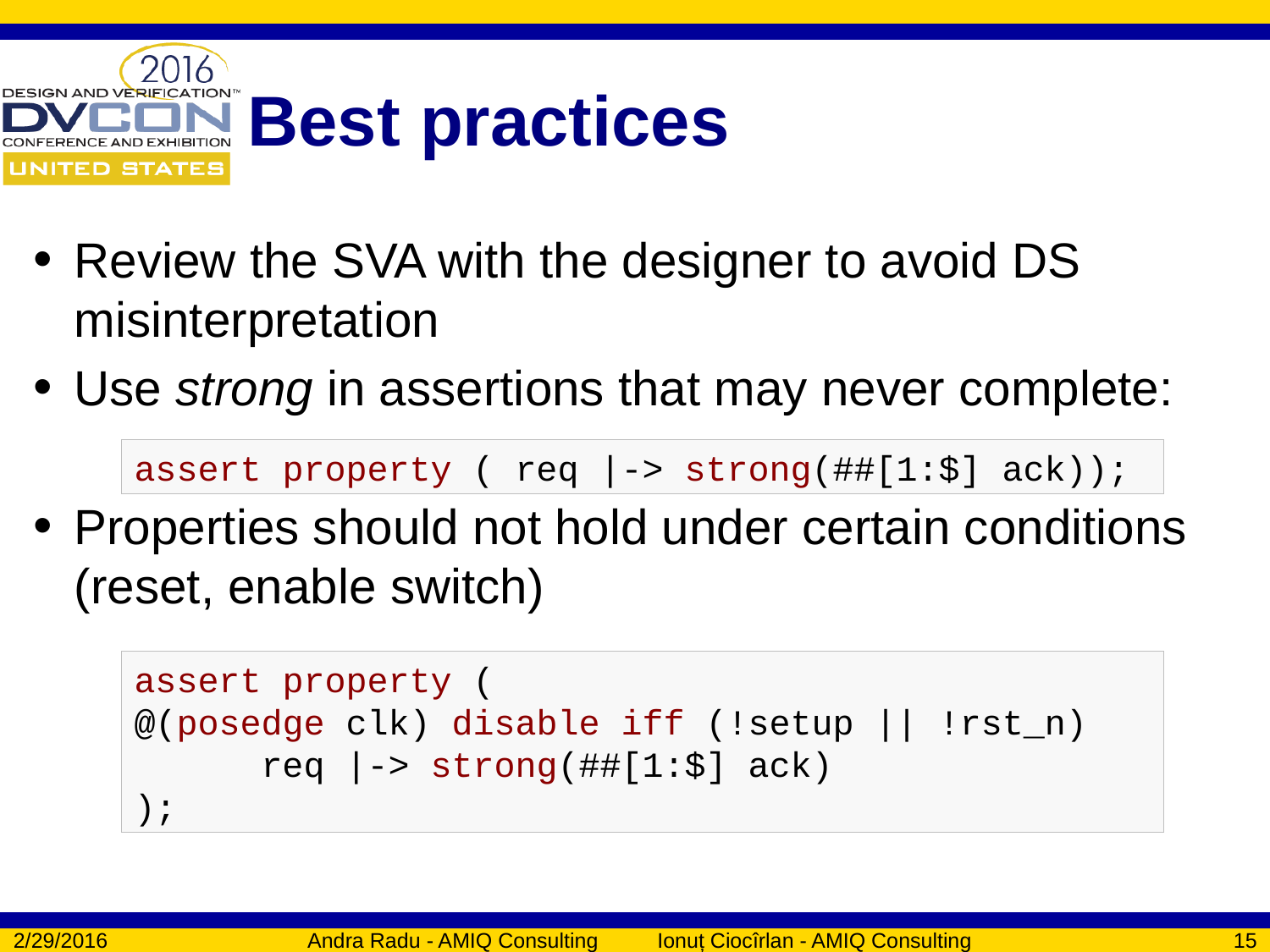

# Best practices
Review the SVA with the designer to avoid DS misinterpretation
Use strong in assertions that may never complete:

Properties should not hold under certain conditions (reset, enable switch)

assert property ( req |-> strong(##[1:$] ack));
assert property (
@(posedge clk) disable iff (!setup || !rst_n)
	req |-> strong(##[1:$] ack)
);
2/29/2016
Andra Radu - AMIQ Consulting          Ionuț Ciocîrlan - AMIQ Consulting
15